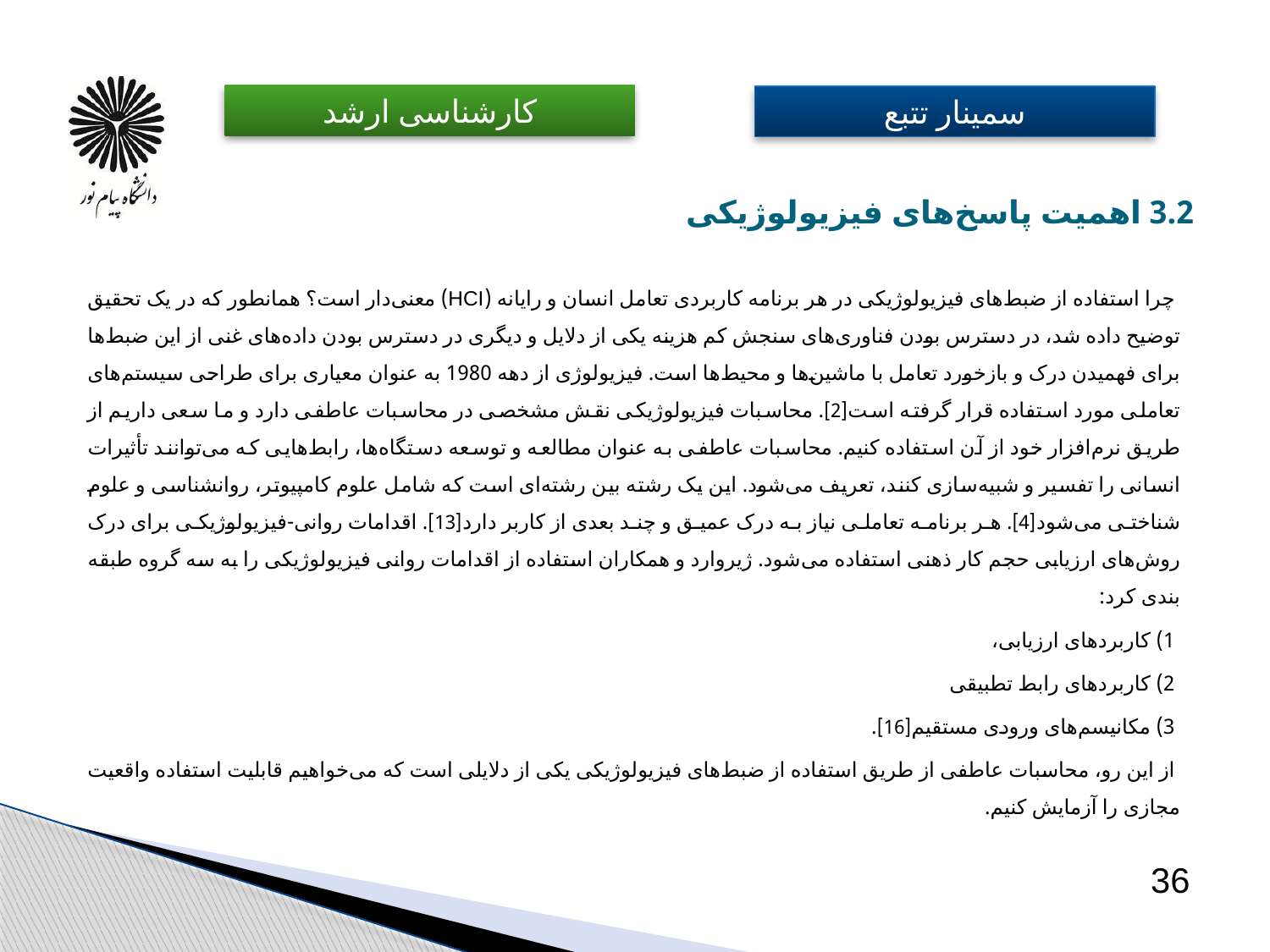

# 3.2 اهمیت پاسخ‌های فیزیولوژیکی
 چرا استفاده از ضبط‌های فیزیولوژیکی در هر برنامه کاربردی تعامل انسان و رایانه (HCI) معنی‌دار است؟ همانطور که در یک تحقیق توضیح داده شد، در دسترس بودن فناوری‌های سنجش کم هزینه یکی از دلایل و دیگری در دسترس بودن داده‌های غنی از این ضبط‌ها برای فهمیدن درک و بازخورد تعامل با ماشین‌ها و محیط‌ها است. فیزیولوژی از دهه 1980 به عنوان معیاری برای طراحی سیستم‌های تعاملی مورد استفاده قرار گرفته است[2]. محاسبات فیزیولوژیکی نقش مشخصی در محاسبات عاطفی دارد و ما سعی داریم از طریق نرم‌افزار خود از آن استفاده کنیم. محاسبات عاطفی به عنوان مطالعه و توسعه دستگاه‌ها، رابط‌هایی که می‌توانند تأثیرات انسانی را تفسیر و شبیه‌سازی کنند، تعریف می‌شود. این یک رشته بین رشته‌ای است که شامل علوم کامپیوتر، روانشناسی و علوم شناختی می‌شود[4]. هر برنامه تعاملی نیاز به درک عمیق و چند بعدی از کاربر دارد[13]. اقدامات روانی-فیزیولوژیکی برای درک روش‌های ارزیابی حجم کار ذهنی استفاده می‌شود. ژیروارد و همکاران استفاده از اقدامات روانی فیزیولوژیکی را به سه گروه طبقه بندی کرد:
 1) کاربردهای ارزیابی،
 2) کاربردهای رابط تطبیقی
 3) مکانیسم‌های ورودی مستقیم[16].
 از این رو، محاسبات عاطفی از طریق استفاده از ضبط‌های فیزیولوژیکی یکی از دلایلی است که می‌خواهیم قابلیت استفاده واقعیت مجازی را آزمایش کنیم.

36